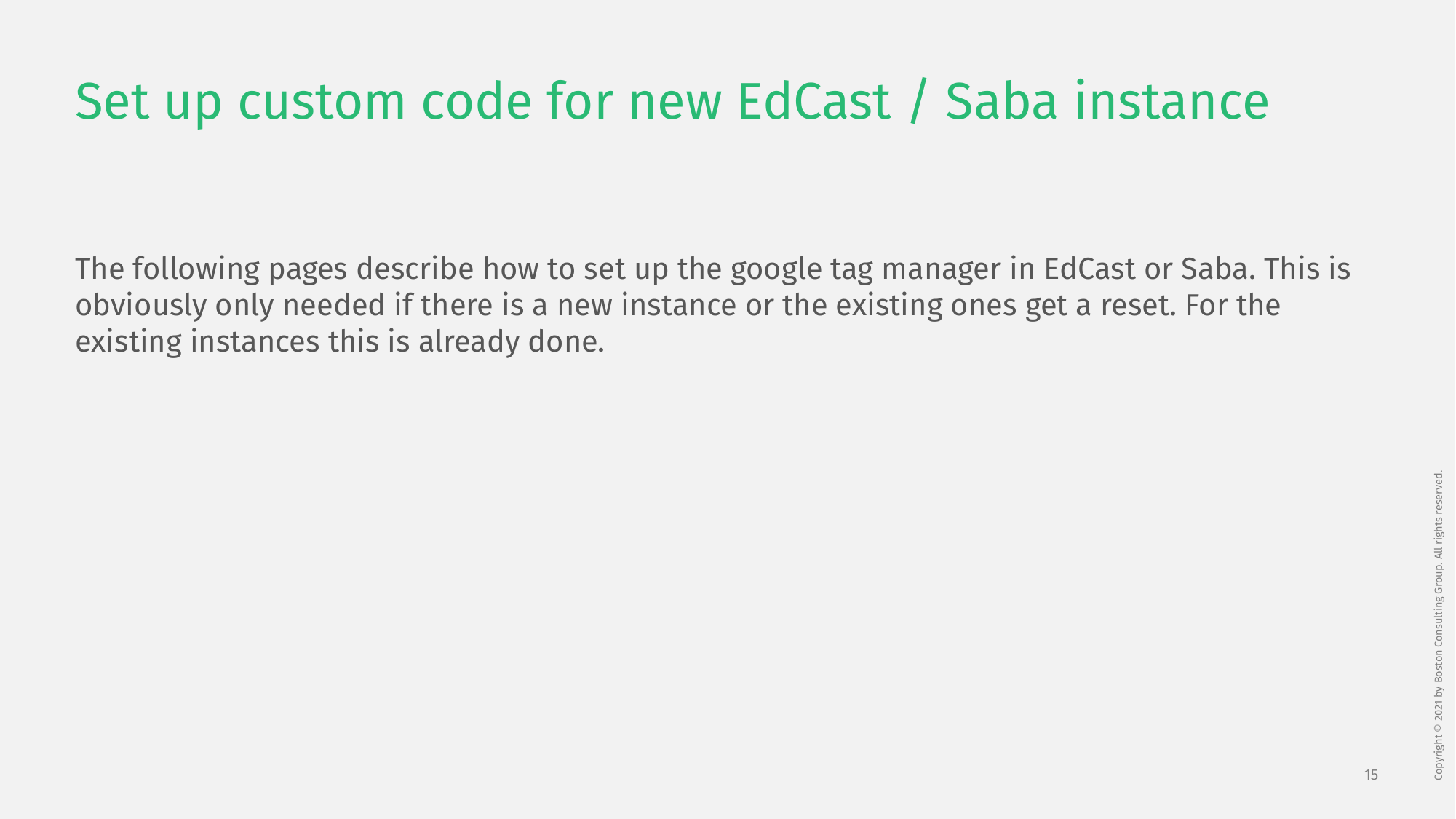

# Set up custom code for new EdCast / Saba instance
The following pages describe how to set up the google tag manager in EdCast or Saba. This is obviously only needed if there is a new instance or the existing ones get a reset. For the existing instances this is already done.